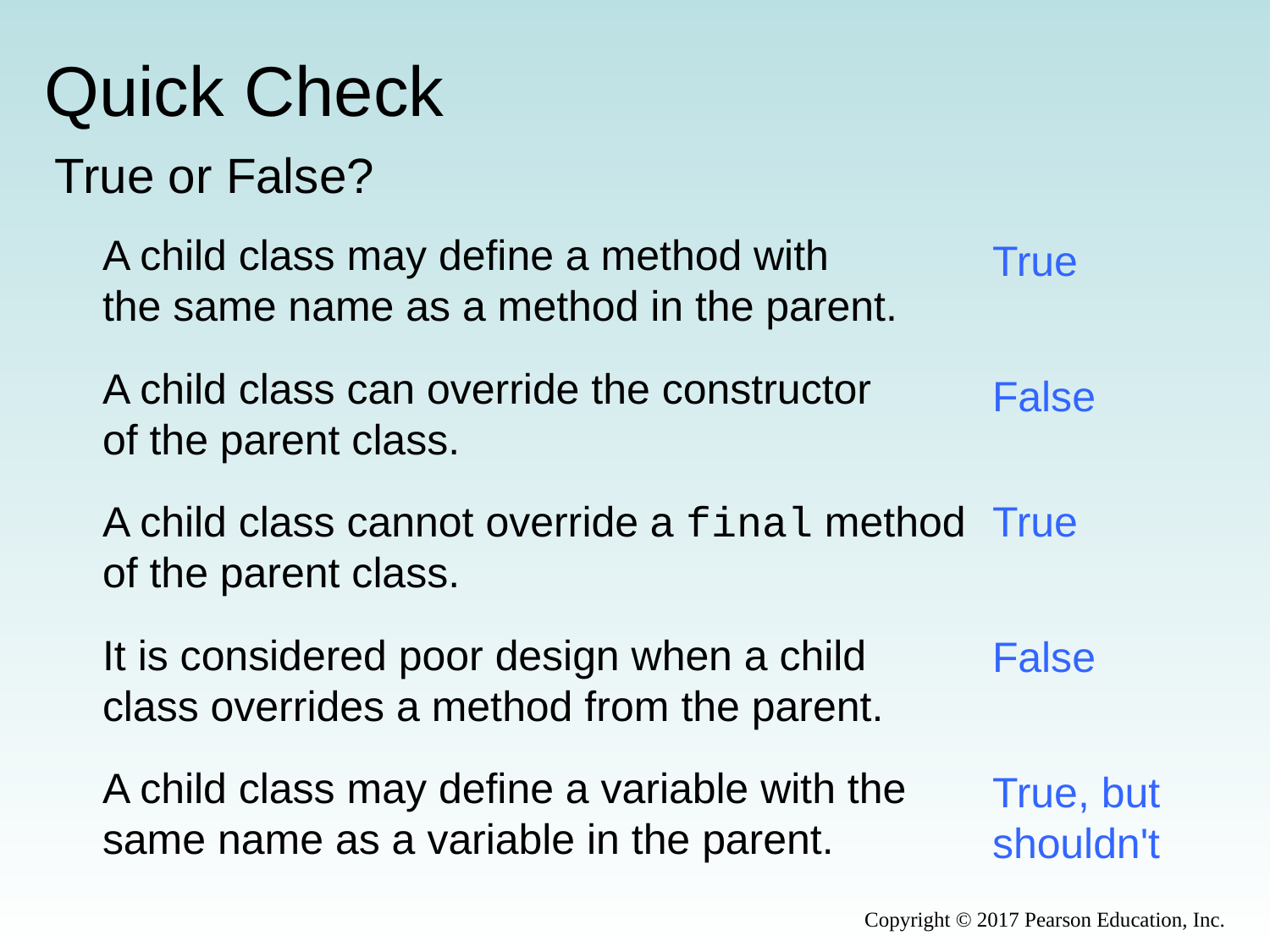

# Quick Check
True or False?
A child class may define a method with
the same name as a method in the parent.
A child class can override the constructor
of the parent class.
A child class cannot override a final method
of the parent class.
It is considered poor design when a child
class overrides a method from the parent.
A child class may define a variable with the
same name as a variable in the parent.
True
False
True
False
True, but
shouldn't
Copyright © 2017 Pearson Education, Inc.